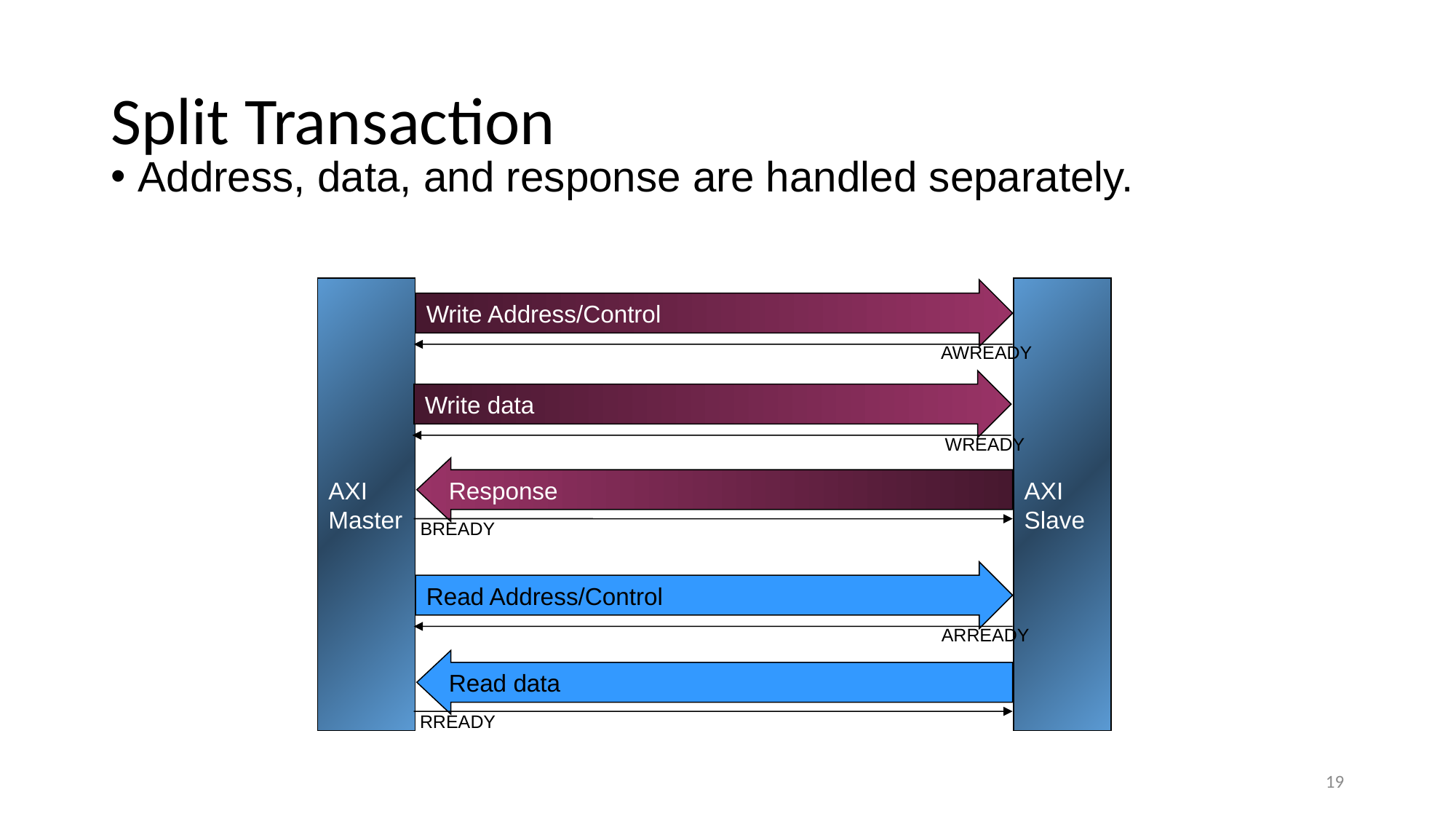

# Split Transaction
Address, data, and response are handled separately.
AXI
Master
AXI
Slave
Write Address/Control
AWREADY

Write data
WREADY

Response
BREADY

Read Address/Control
ARREADY

Read data
RREADY

19